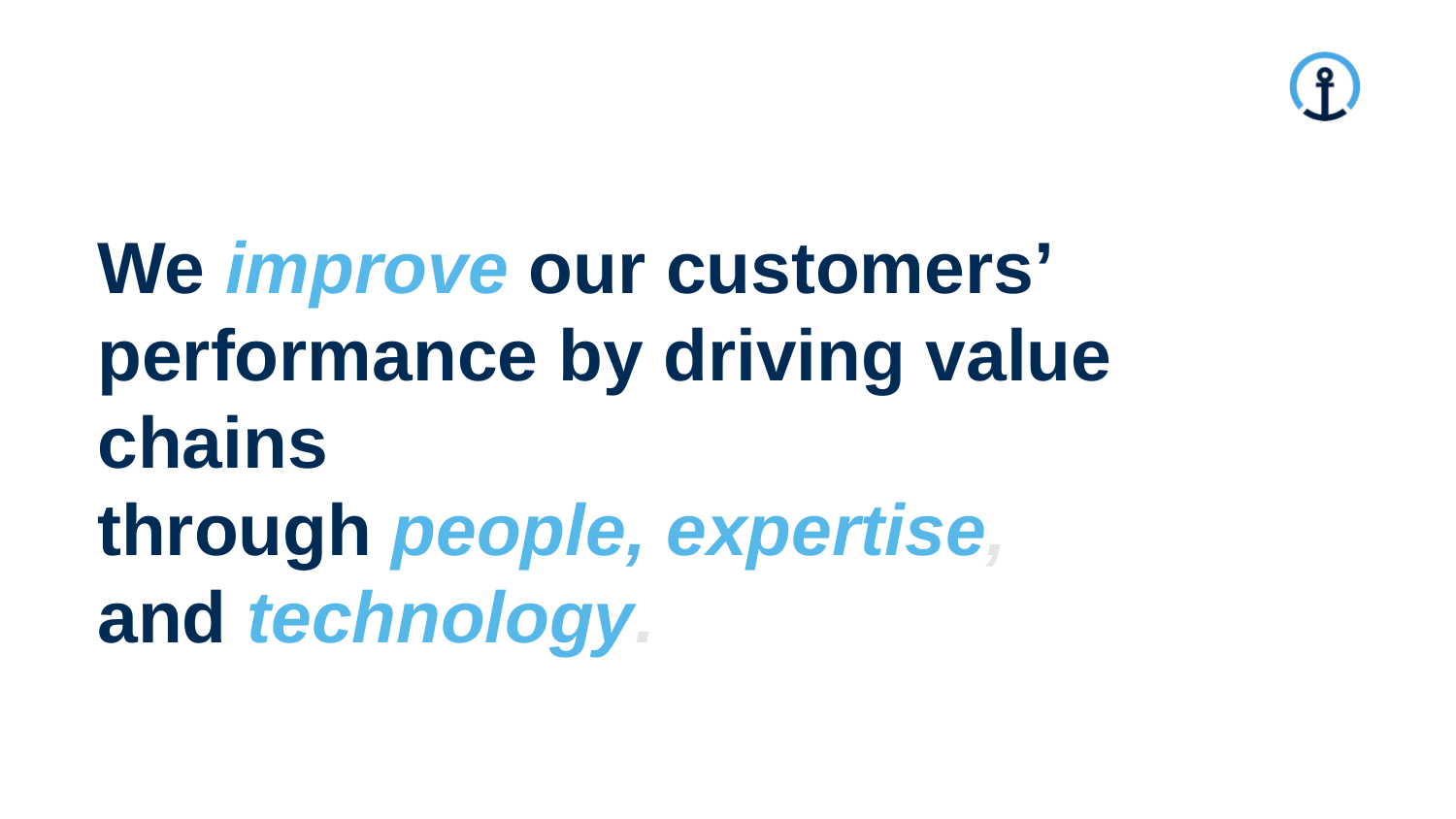

We improve our customers’ performance by driving value chains
through people, expertise,
and technology.